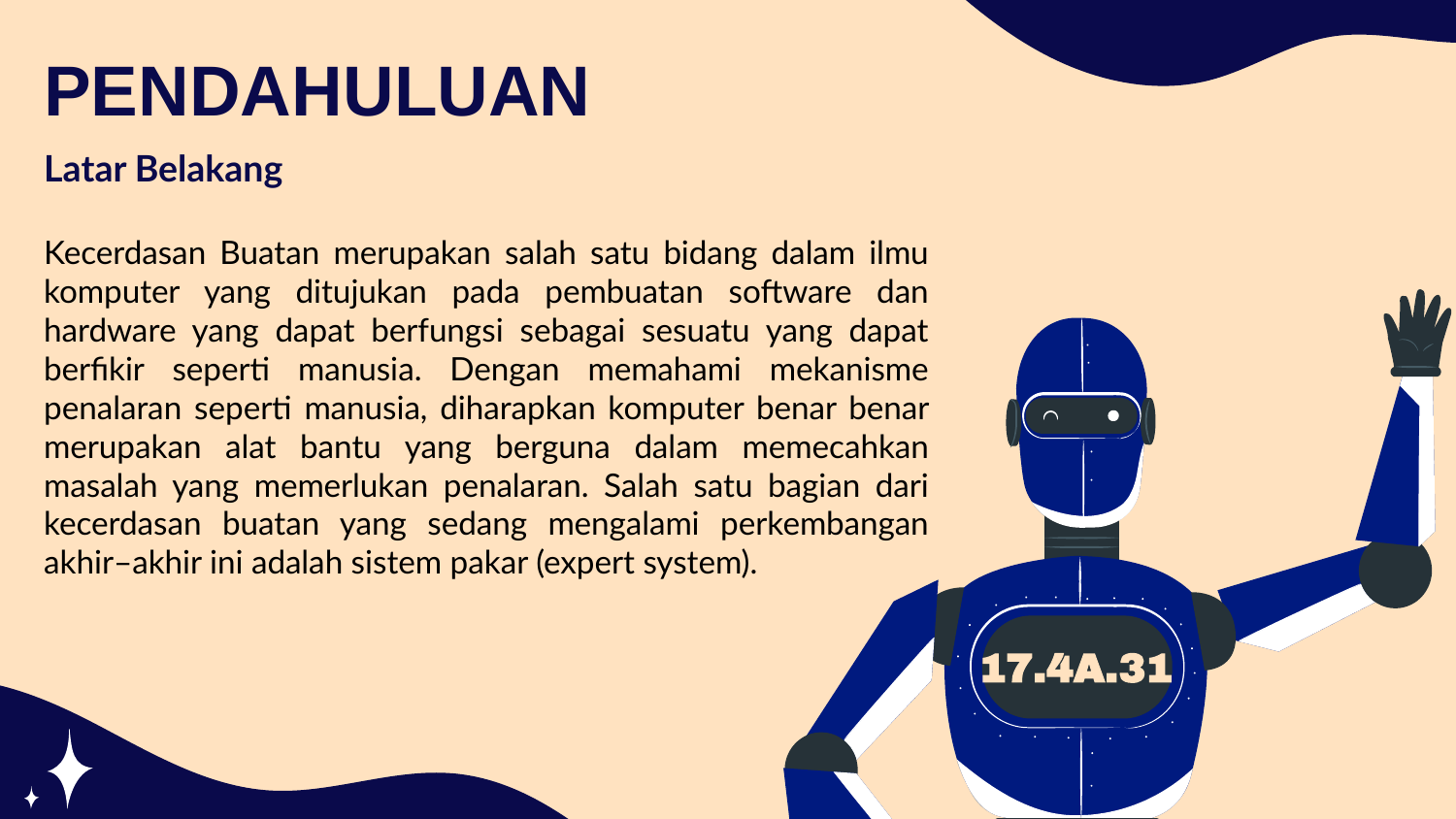

# PENDAHULUAN
Perumusan Masalah
Sistem Pakar Deteksi Kerusakan Jaringan LAN
Latar Belakang
Kecerdasan Buatan merupakan salah satu bidang dalam ilmu komputer yang ditujukan pada pembuatan software dan hardware yang dapat berfungsi sebagai sesuatu yang dapat berfikir seperti manusia. Dengan memahami mekanisme penalaran seperti manusia, diharapkan komputer benar benar merupakan alat bantu yang berguna dalam memecahkan masalah yang memerlukan penalaran. Salah satu bagian dari kecerdasan buatan yang sedang mengalami perkembangan akhir–akhir ini adalah sistem pakar (expert system).

01

17.4A.31

02
Kelompok Intelligence :
Muhammad Reza Ikhsan	(17220250)
Muhammad Farhan		(17220989)
Muhammad Fajarudin	(17221125)
Nurdiansyah		(17220496)
Rangga Oktora Saputra	(17220051)